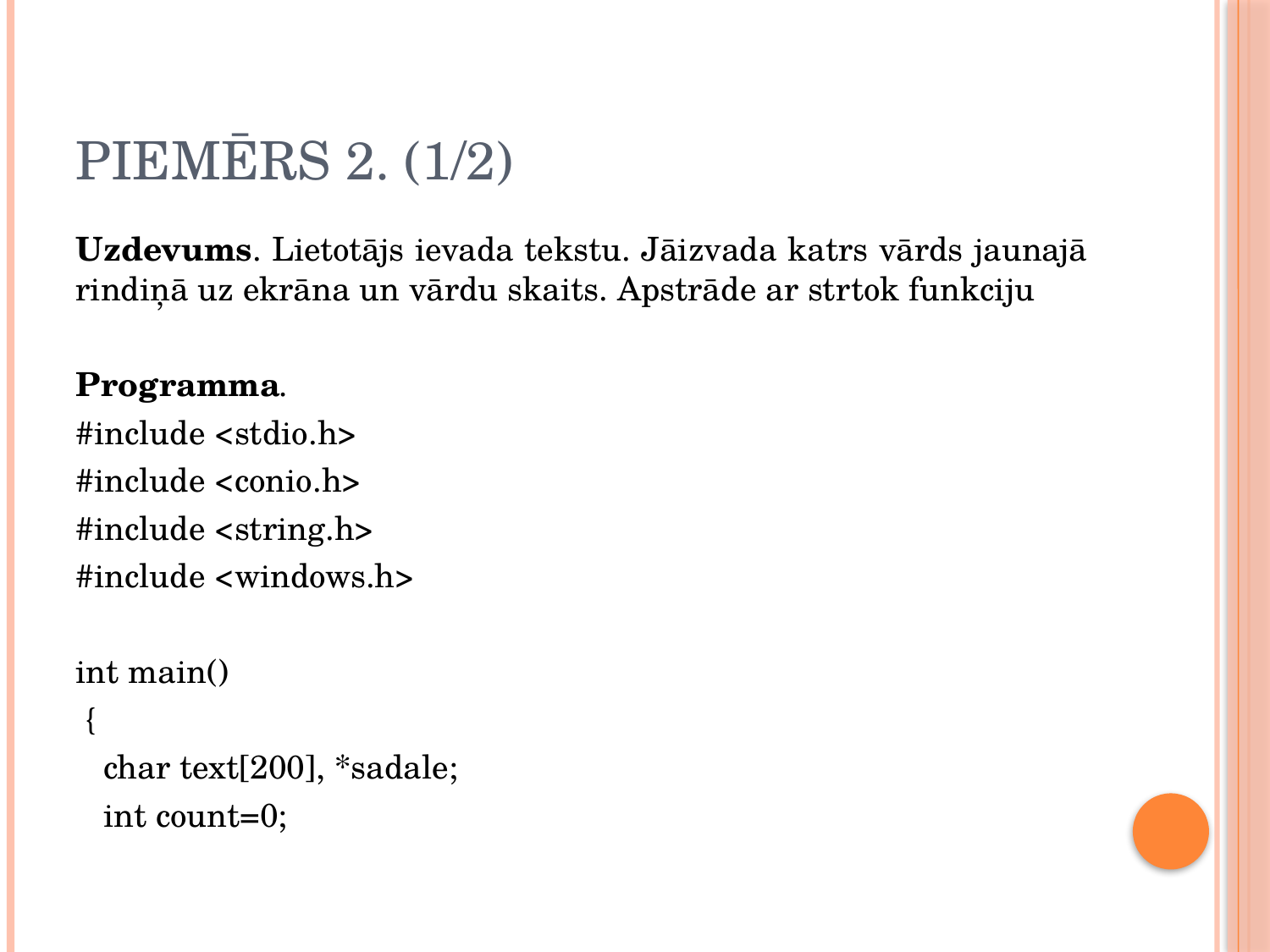

# Piemērs 2. (1/2)
Uzdevums. Lietotājs ievada tekstu. Jāizvada katrs vārds jaunajā rindiņā uz ekrāna un vārdu skaits. Apstrāde ar strtok funkciju

Programma.
#include <stdio.h>
#include <conio.h>
#include <string.h>
#include <windows.h>

int main()
 {
   char text[200], *sadale;
   int count=0;